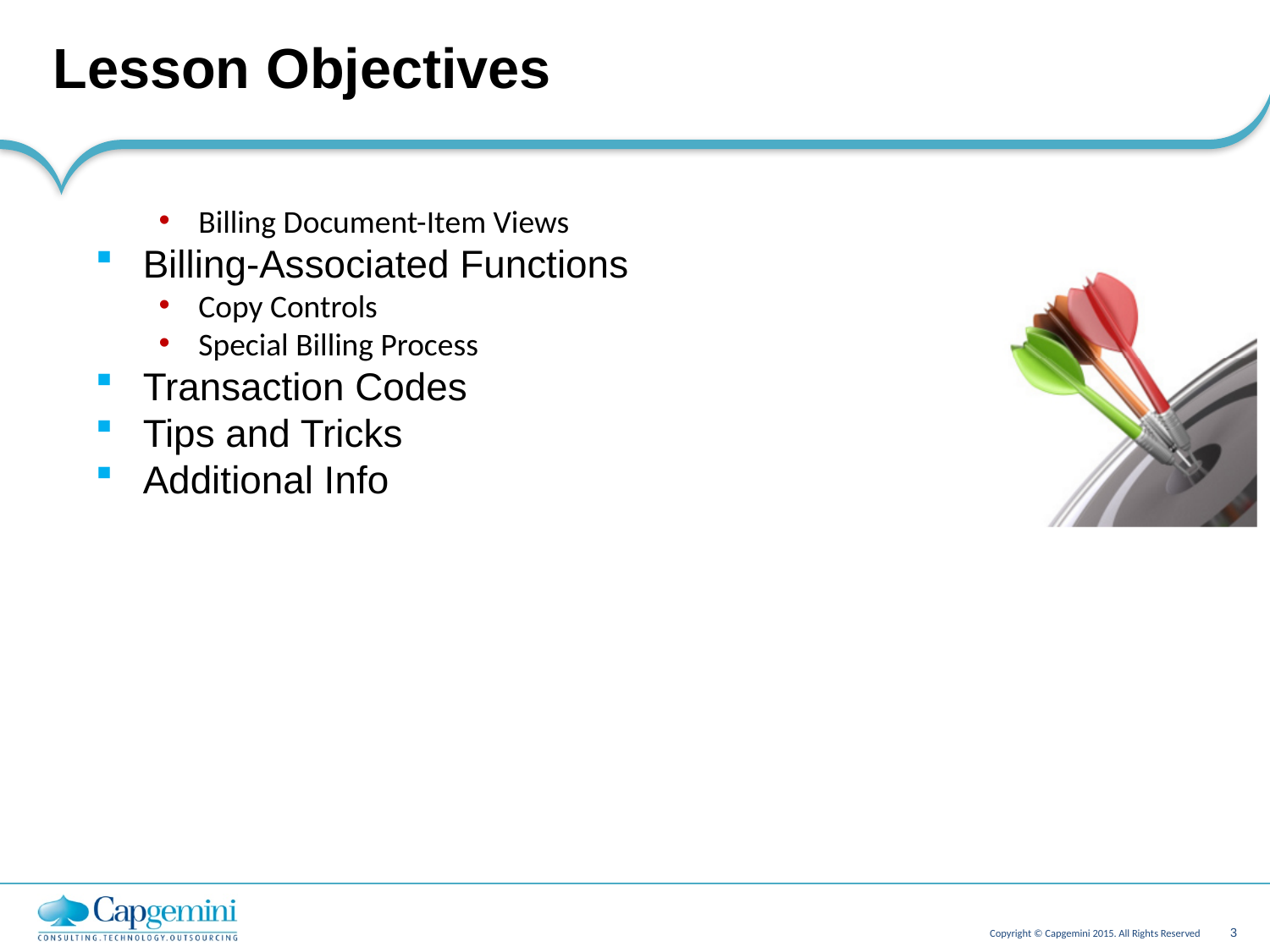

Lesson Objectives
Billing Document-Item Views
Billing-Associated Functions
Copy Controls
Special Billing Process
Transaction Codes
Tips and Tricks
Additional Info